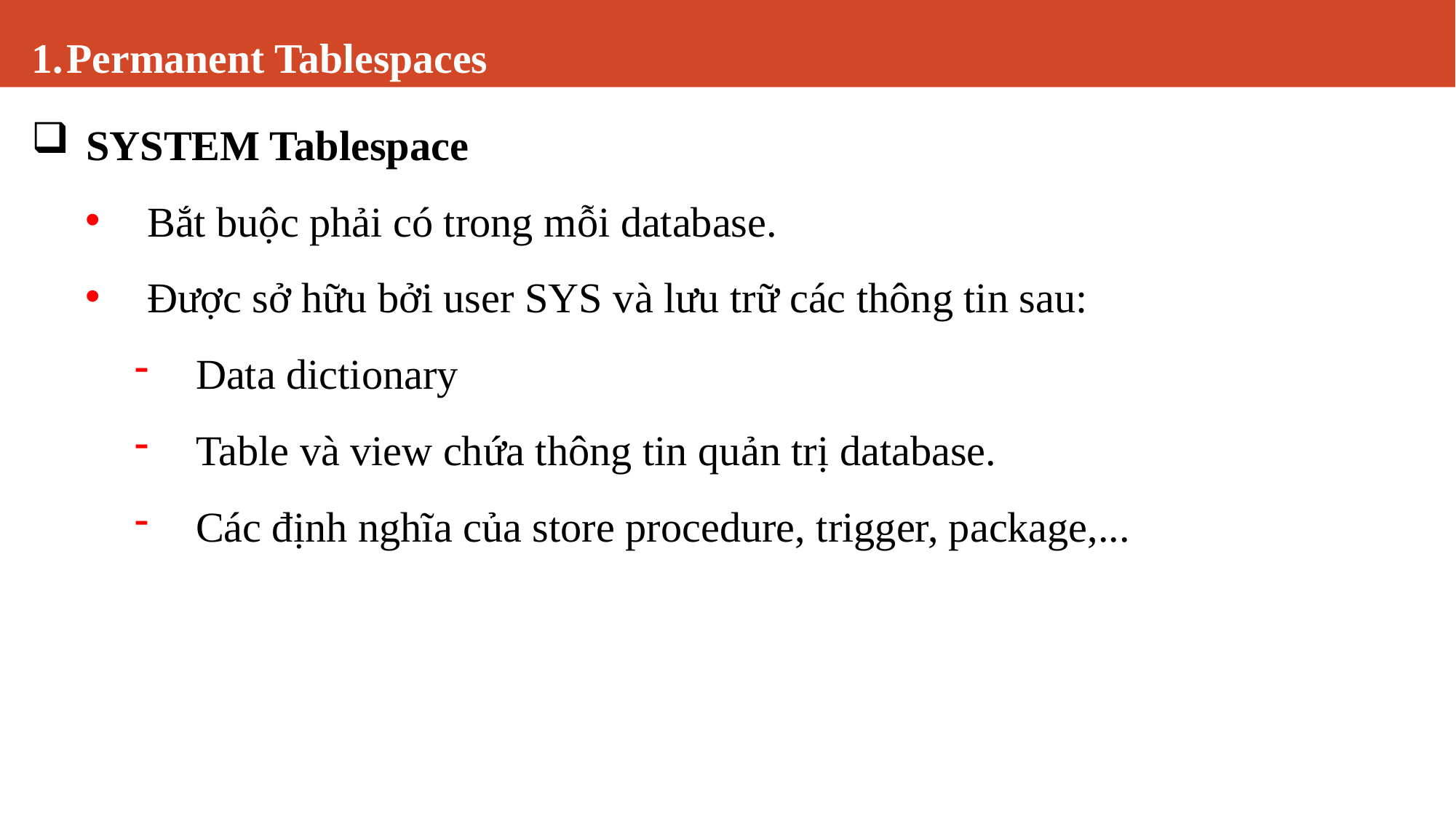

# Permanent Tablespaces
SYSTEM Tablespace
Bắt buộc phải có trong mỗi database.
Được sở hữu bởi user SYS và lưu trữ các thông tin sau:
Data dictionary
Table và view chứa thông tin quản trị database.
Các định nghĩa của store procedure, trigger, package,...